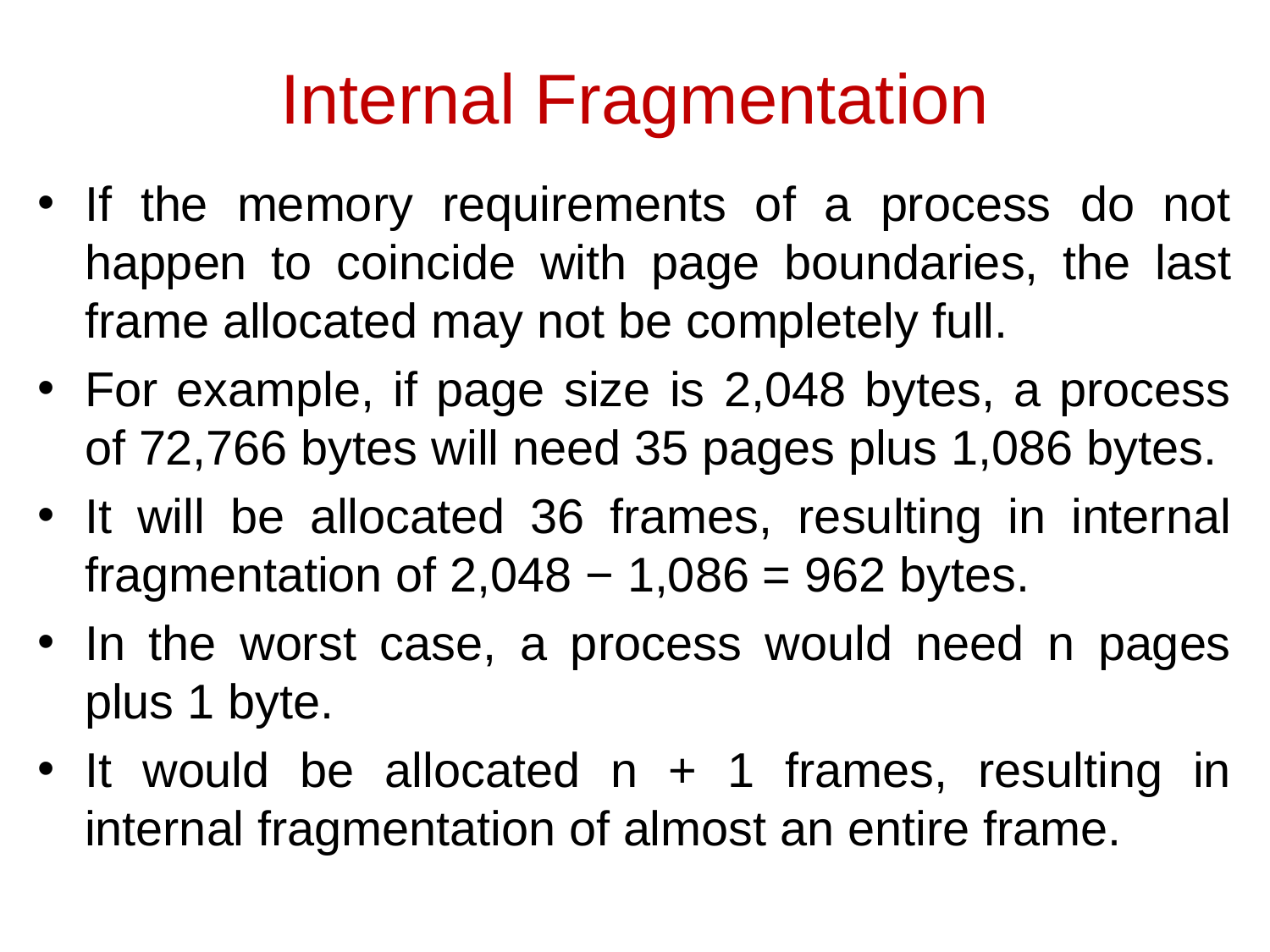

# Internal Fragmentation
If the memory requirements of a process do not happen to coincide with page boundaries, the last frame allocated may not be completely full.
For example, if page size is 2,048 bytes, a process of 72,766 bytes will need 35 pages plus 1,086 bytes.
It will be allocated 36 frames, resulting in internal fragmentation of 2,048 − 1,086 = 962 bytes.
In the worst case, a process would need n pages plus 1 byte.
It would be allocated n + 1 frames, resulting in internal fragmentation of almost an entire frame.